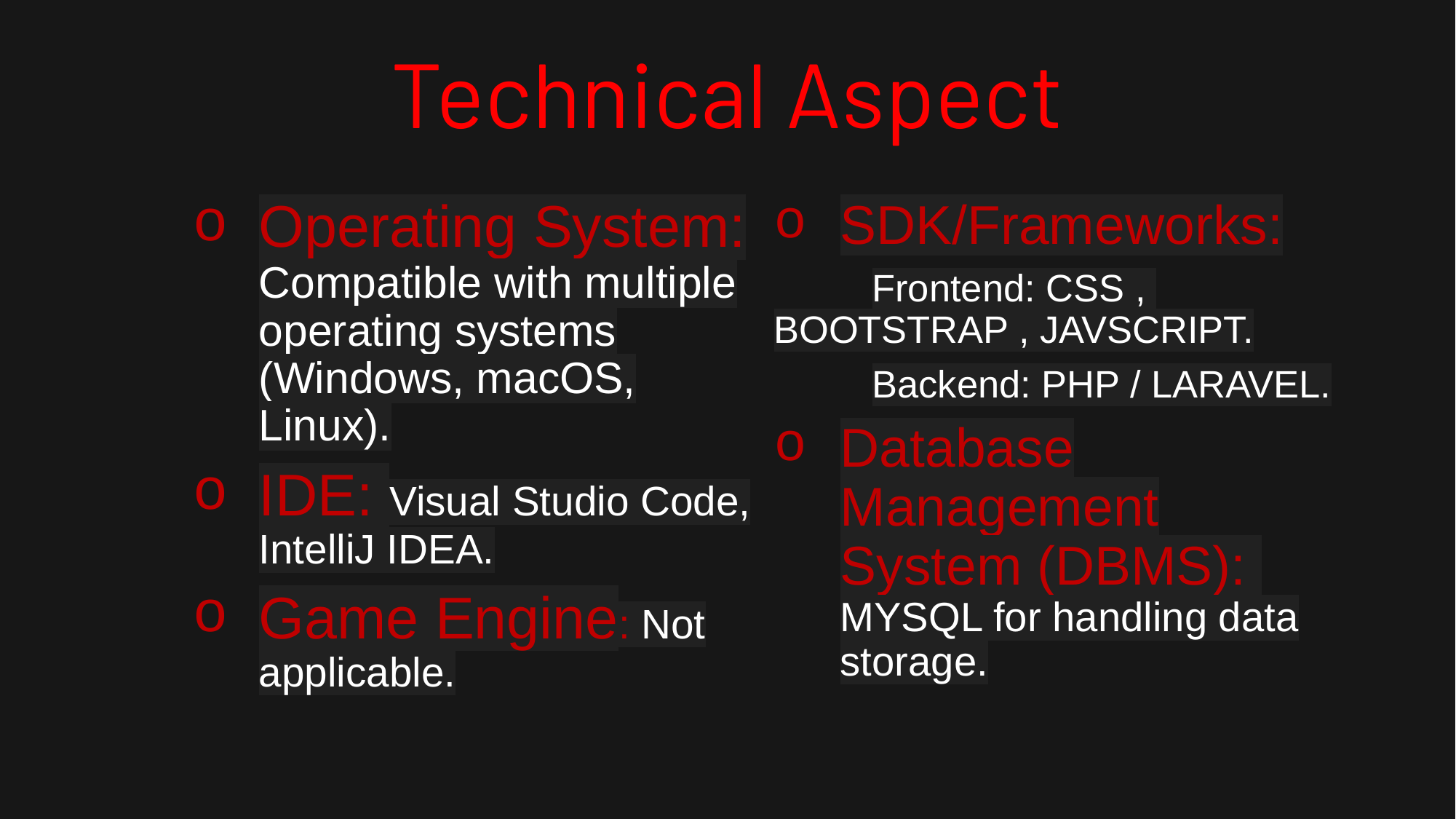

# Technical Aspect
SDK/Frameworks:
	Frontend: CSS , 	BOOTSTRAP , JAVSCRIPT.
	Backend: PHP / LARAVEL.
Database Management System (DBMS):
MYSQL for handling data storage.
Operating System: Compatible with multiple operating systems (Windows, macOS, Linux).
IDE: Visual Studio Code, IntelliJ IDEA.
Game Engine: Not applicable.